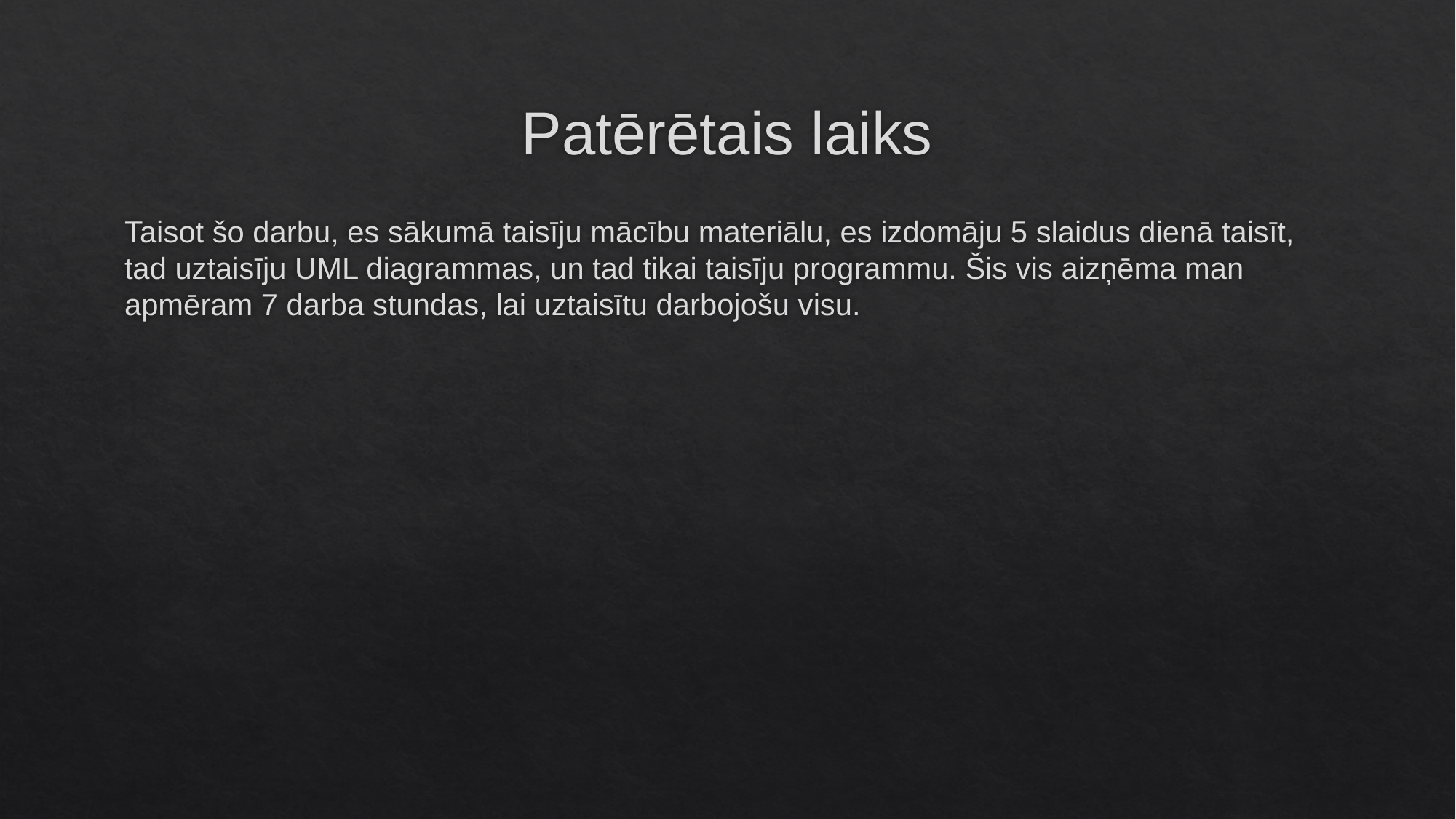

# Patērētais laiks
Taisot šo darbu, es sākumā taisīju mācību materiālu, es izdomāju 5 slaidus dienā taisīt, tad uztaisīju UML diagrammas, un tad tikai taisīju programmu. Šis vis aizņēma man apmēram 7 darba stundas, lai uztaisītu darbojošu visu.